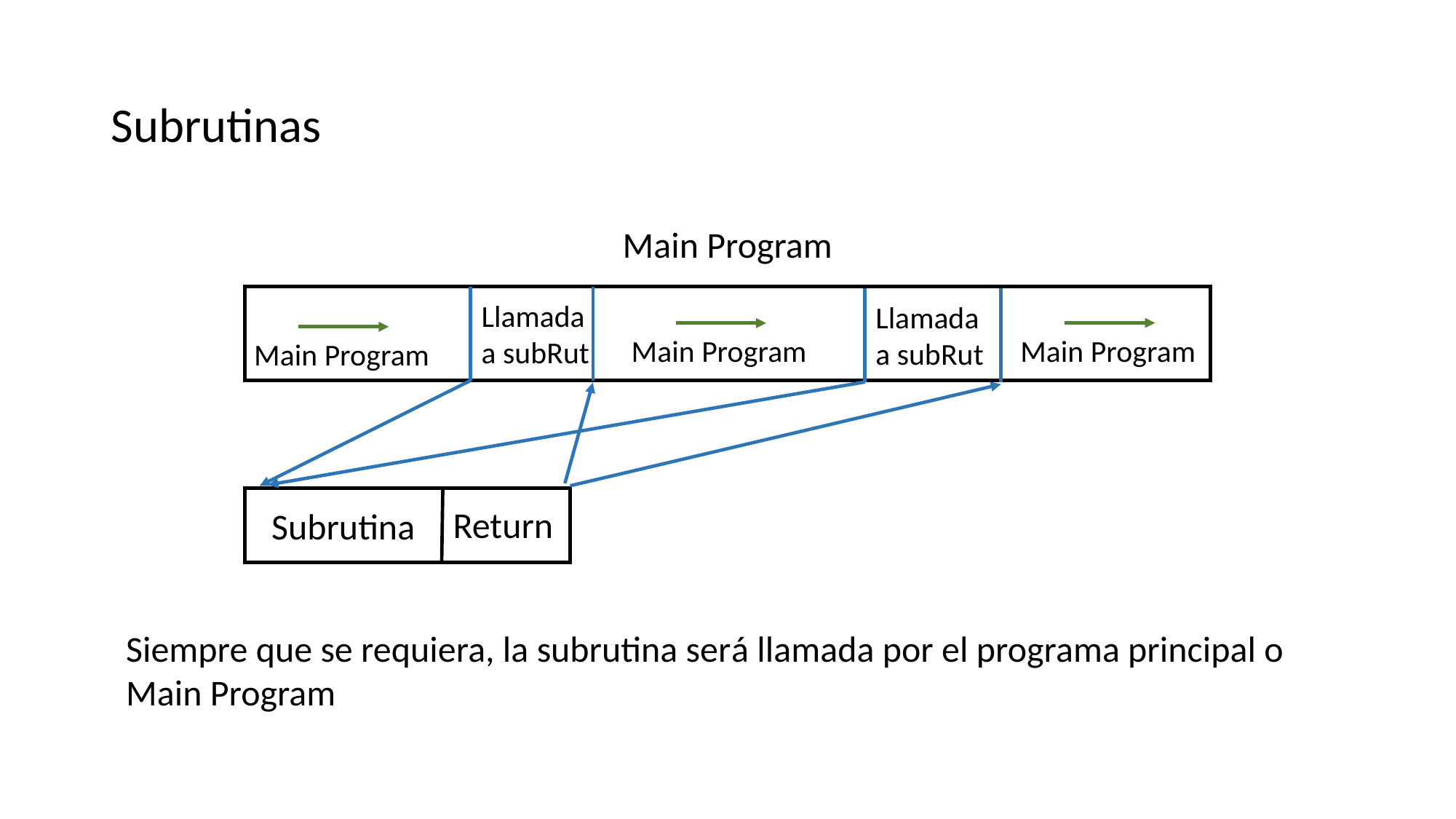

# Subrutinas
Main Program

Llamada a subRut
Llamada a subRut
Main Program
Main Program
Main Program

Return
Subrutina
Siempre que se requiera, la subrutina será llamada por el programa principal o Main Program